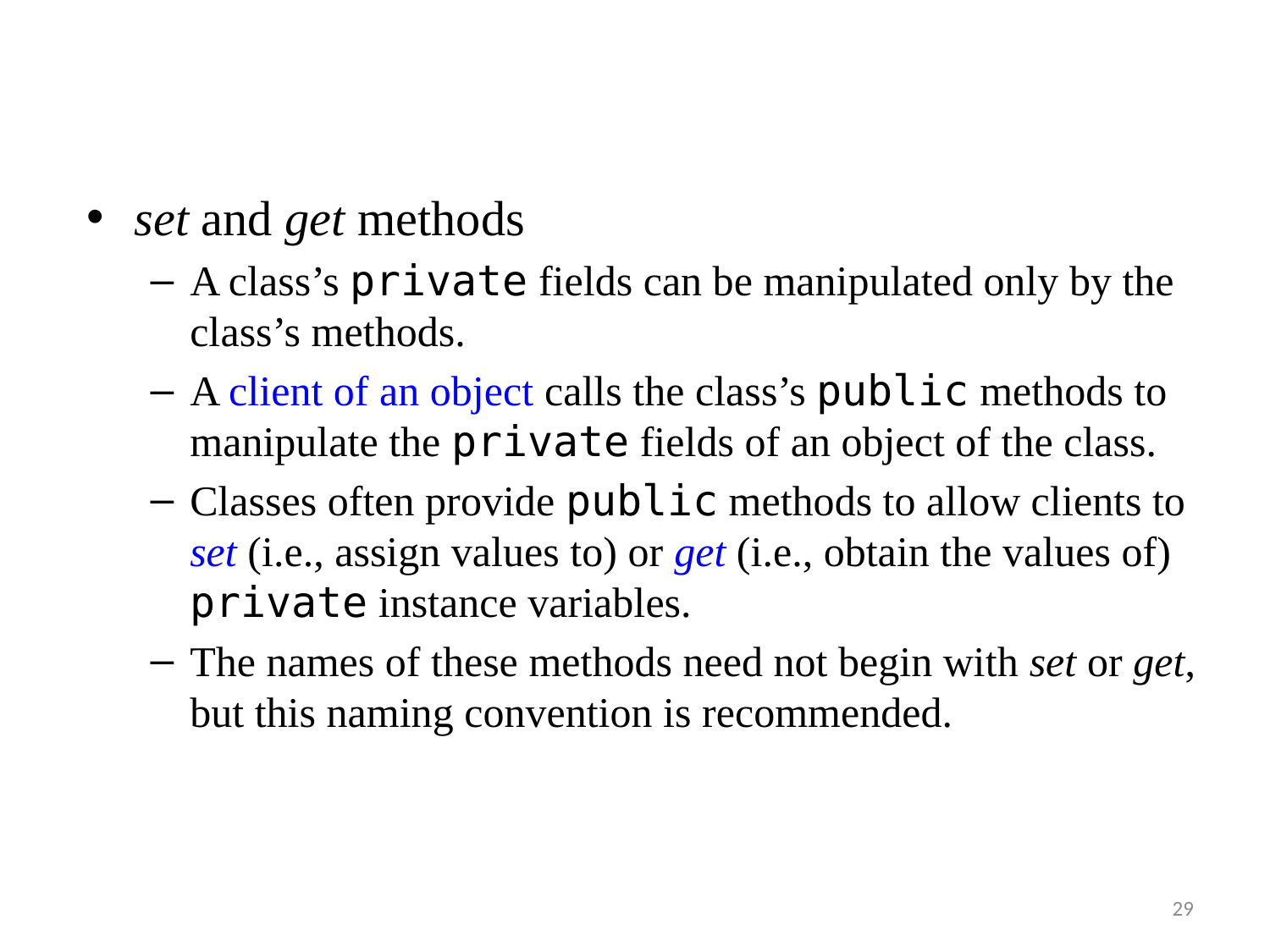

set and get methods
A class’s private fields can be manipulated only by the class’s methods.
A client of an object calls the class’s public methods to manipulate the private fields of an object of the class.
Classes often provide public methods to allow clients to set (i.e., assign values to) or get (i.e., obtain the values of) private instance variables.
The names of these methods need not begin with set or get, but this naming convention is recommended.
29